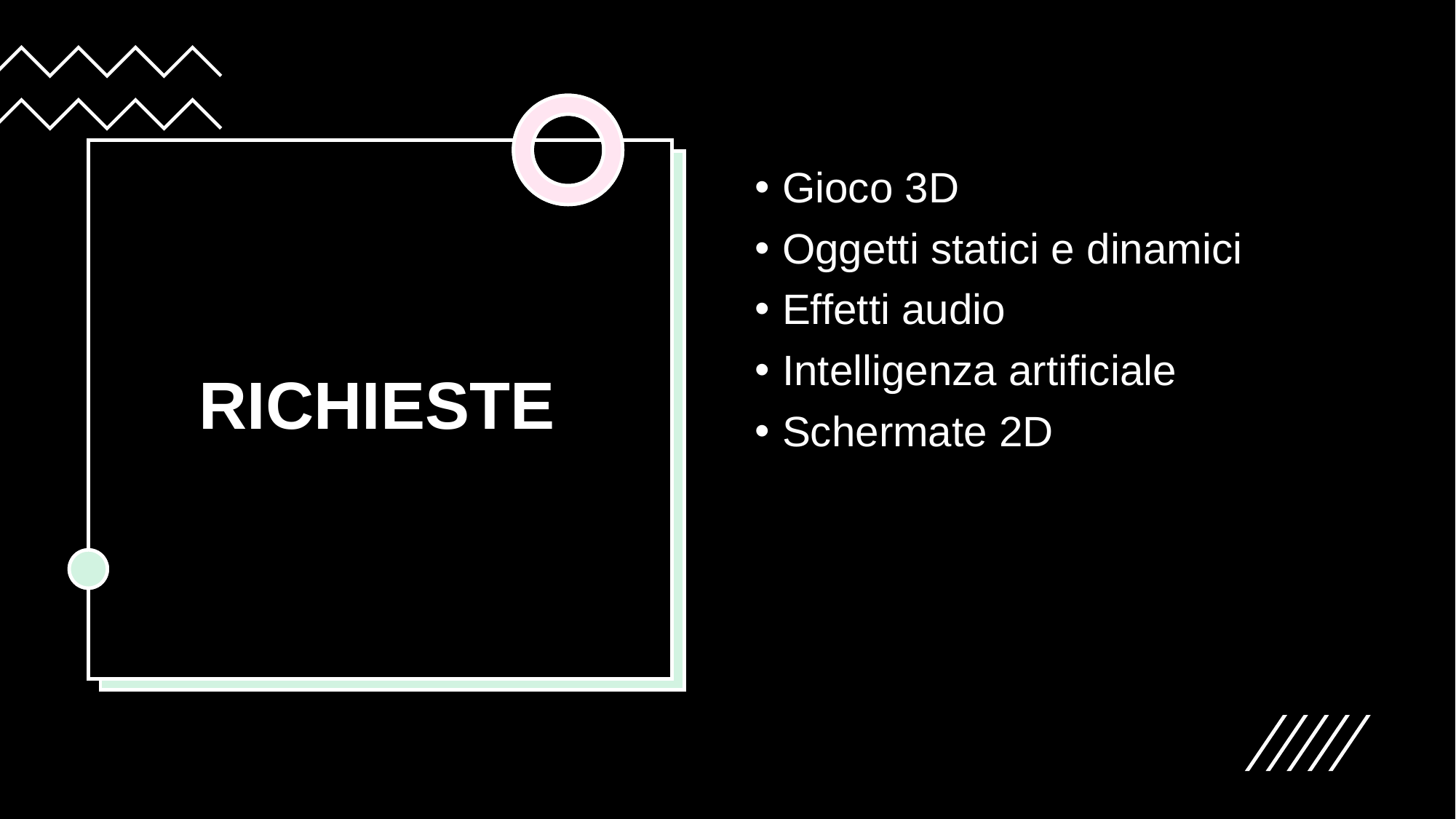

# RICHIESTE
Gioco 3D
Oggetti statici e dinamici
Effetti audio
Intelligenza artificiale
Schermate 2D